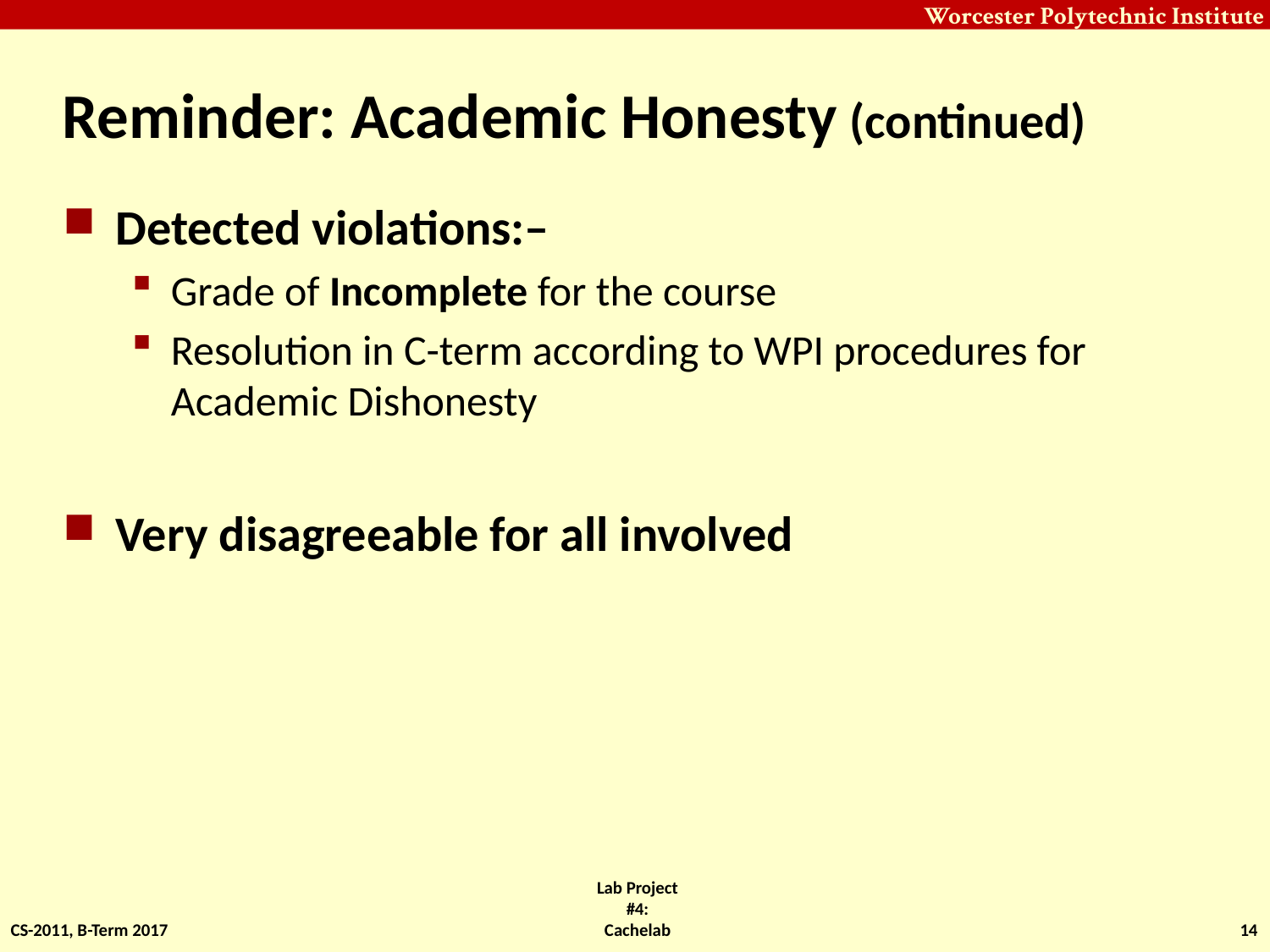

# Reminder: Academic Honesty (continued)
Detected violations:–
Grade of Incomplete for the course
Resolution in C-term according to WPI procedures for Academic Dishonesty

Very disagreeable for all involved
CS-2011, B-Term 2017
Lab Project #4: Cachelab
14